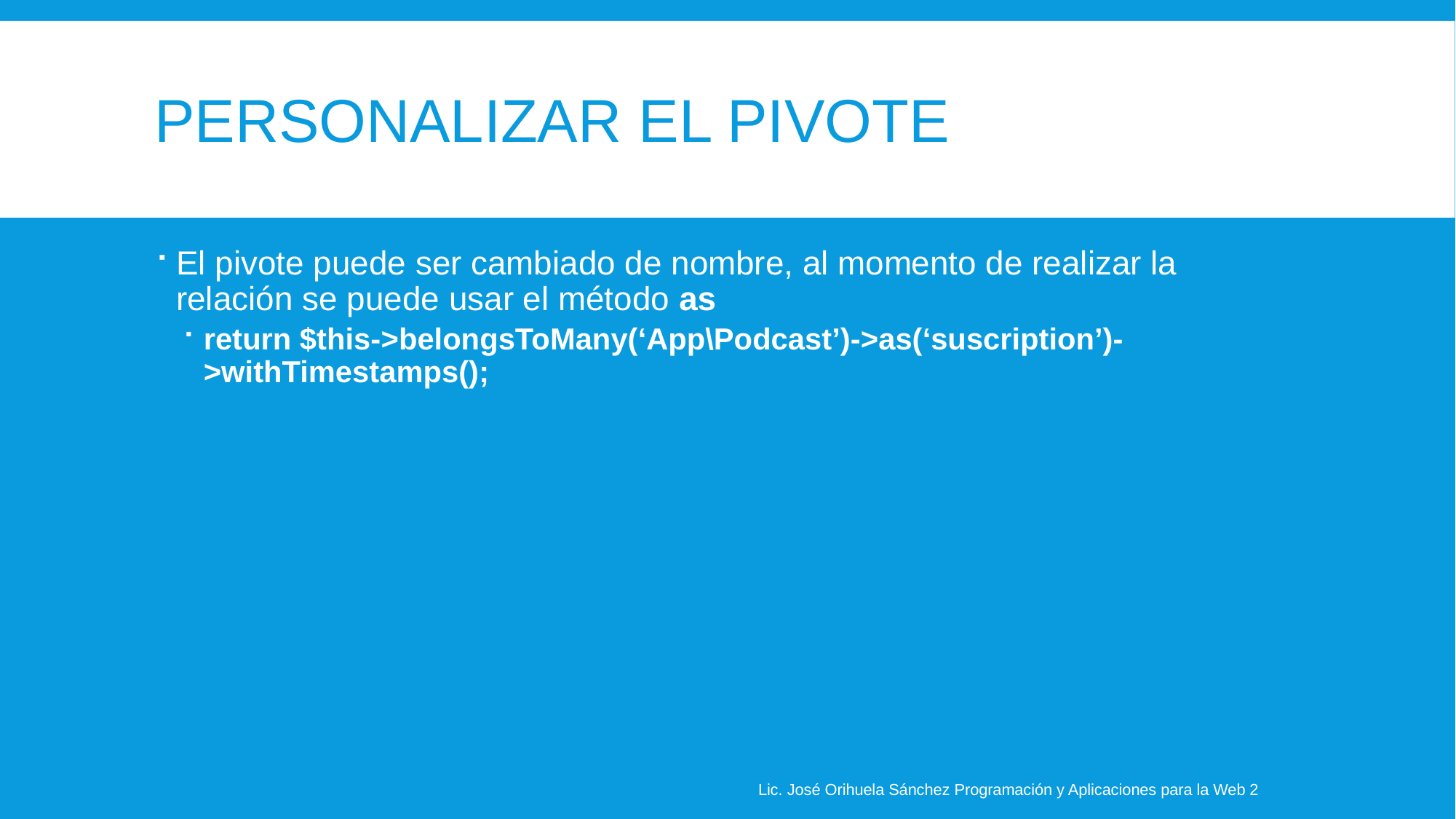

# Personalizar el Pivote
El pivote puede ser cambiado de nombre, al momento de realizar la relación se puede usar el método as
return $this->belongsToMany(‘App\Podcast’)->as(‘suscription’)->withTimestamps();
Lic. José Orihuela Sánchez Programación y Aplicaciones para la Web 2